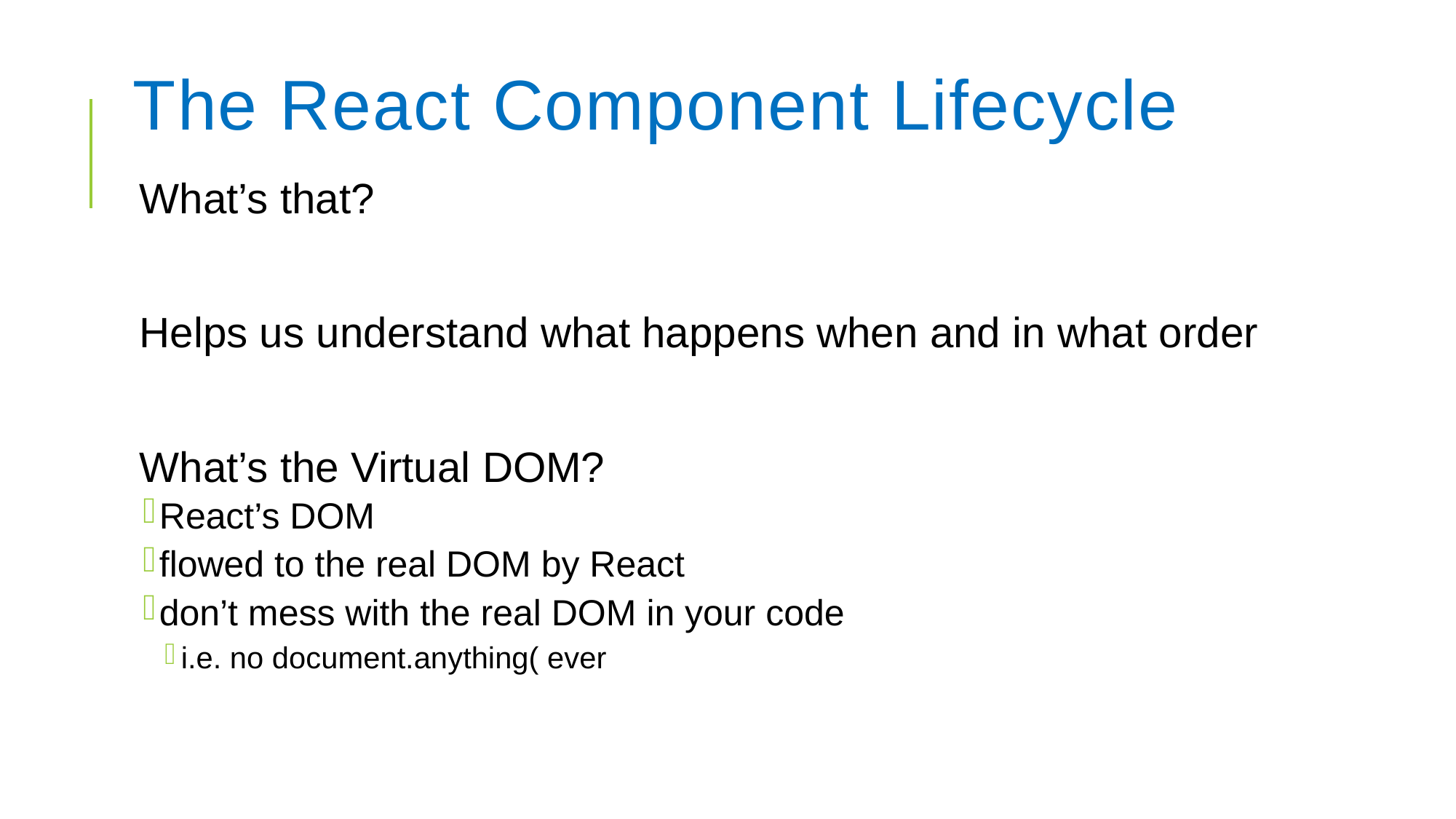

# The React Component Lifecycle
What’s that?

Helps us understand what happens when and in what order

What’s the Virtual DOM?
React’s DOM
flowed to the real DOM by React
don’t mess with the real DOM in your code
i.e. no document.anything( ever